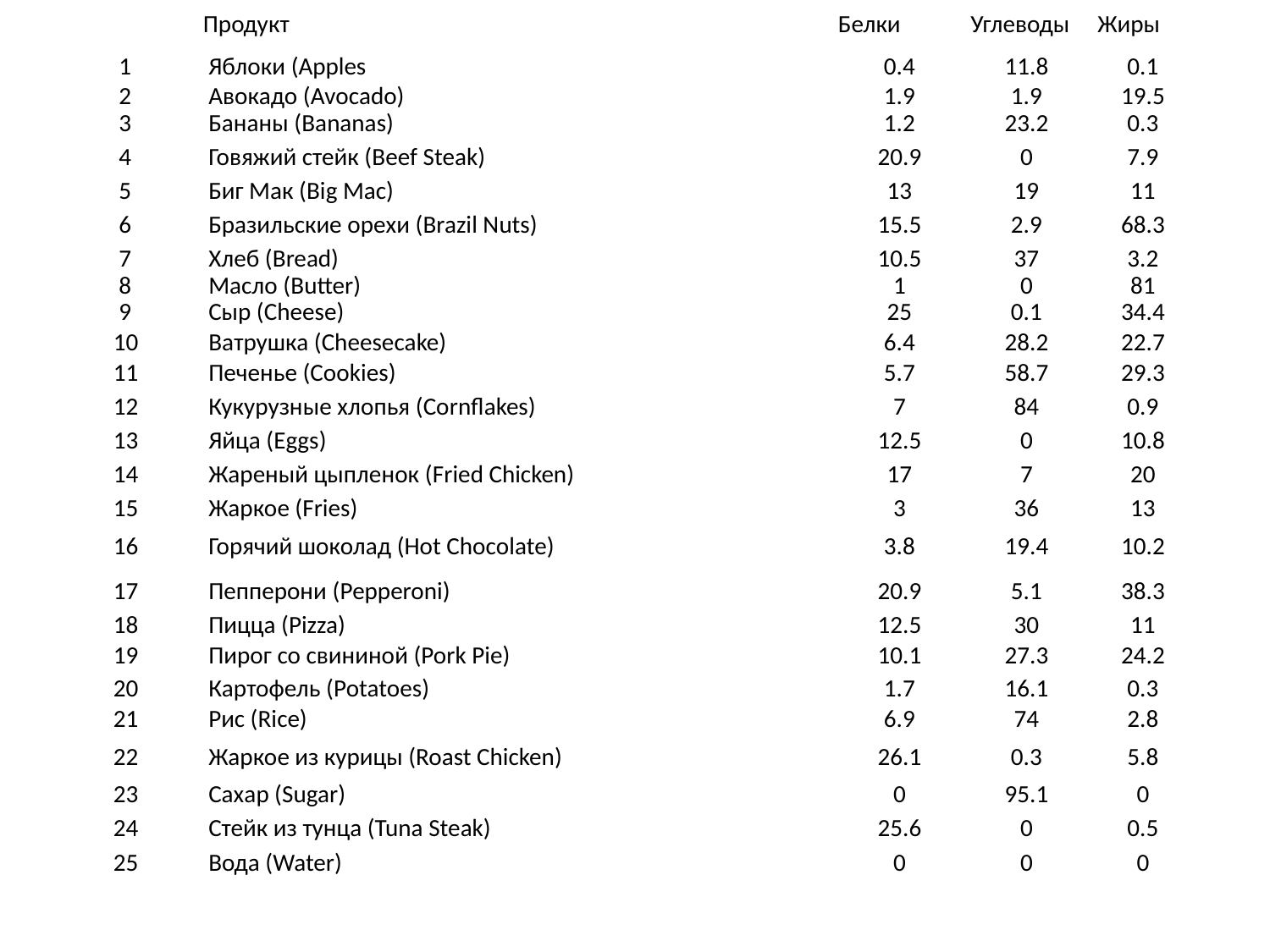

|  | Продукт | Белки | Углеводы | Жиры |
| --- | --- | --- | --- | --- |
| 1 | Яблоки (Apples | 0.4 | 11.8 | 0.1 |
| 2 | Авокадо (Avocado) | 1.9 | 1.9 | 19.5 |
| 3 | Бананы (Bananas) | 1.2 | 23.2 | 0.3 |
| 4 | Говяжий стейк (Beef Steak) | 20.9 | 0 | 7.9 |
| 5 | Биг Мак (Big Mac) | 13 | 19 | 11 |
| 6 | Бразильские орехи (Brazil Nuts) | 15.5 | 2.9 | 68.3 |
| 7 | Хлеб (Bread) | 10.5 | 37 | 3.2 |
| 8 | Масло (Butter) | 1 | 0 | 81 |
| 9 | Сыр (Cheese) | 25 | 0.1 | 34.4 |
| 10 | Ватрушка (Cheesecake) | 6.4 | 28.2 | 22.7 |
| 11 | Печенье (Cookies) | 5.7 | 58.7 | 29.3 |
| 12 | Кукурузные хлопья (Cornflakes) | 7 | 84 | 0.9 |
| 13 | Яйца (Eggs) | 12.5 | 0 | 10.8 |
| 14 | Жареный цыпленок (Fried Chicken) | 17 | 7 | 20 |
| 15 | Жаркое (Fries) | 3 | 36 | 13 |
| 16 | Горячий шоколад (Hot Chocolate) | 3.8 | 19.4 | 10.2 |
| 17 | Пепперони (Pepperoni) | 20.9 | 5.1 | 38.3 |
| 18 | Пицца (Pizza) | 12.5 | 30 | 11 |
| 19 | Пирог со свининой (Pork Pie) | 10.1 | 27.3 | 24.2 |
| 20 | Картофель (Potatoes) | 1.7 | 16.1 | 0.3 |
| 21 | Рис (Rice) | 6.9 | 74 | 2.8 |
| 22 | Жаркое из курицы (Roast Chicken) | 26.1 | 0.3 | 5.8 |
| 23 | Сахар (Sugar) | 0 | 95.1 | 0 |
| 24 | Стейк из тунца (Tuna Steak) | 25.6 | 0 | 0.5 |
| 25 | Вода (Water) | 0 | 0 | 0 |